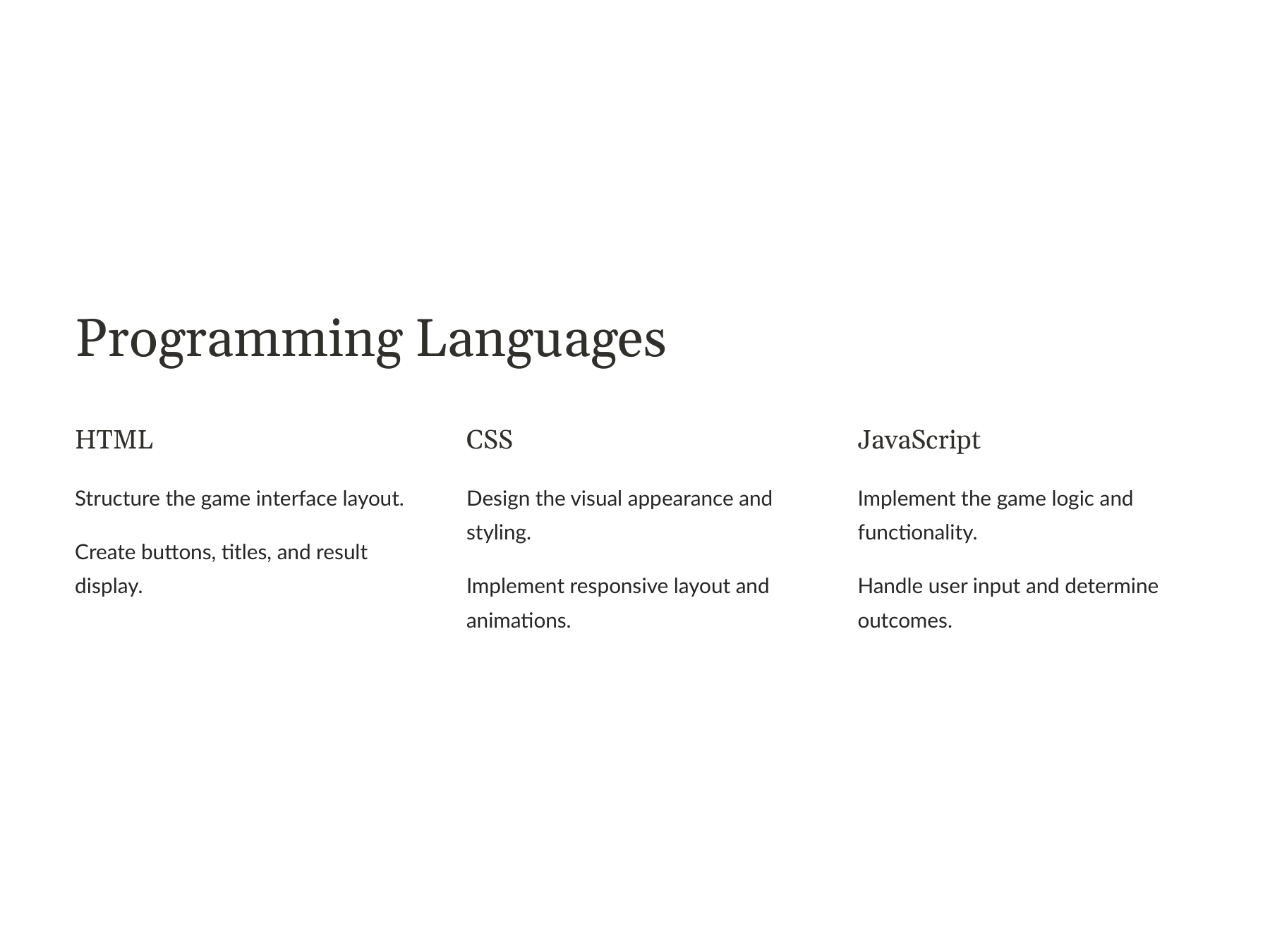

Programming Languages
HTML
CSS
JavaScript
Structure the game interface layout.
Design the visual appearance and styling.
Implement the game logic and functionality.
Create buttons, titles, and result display.
Implement responsive layout and animations.
Handle user input and determine outcomes.